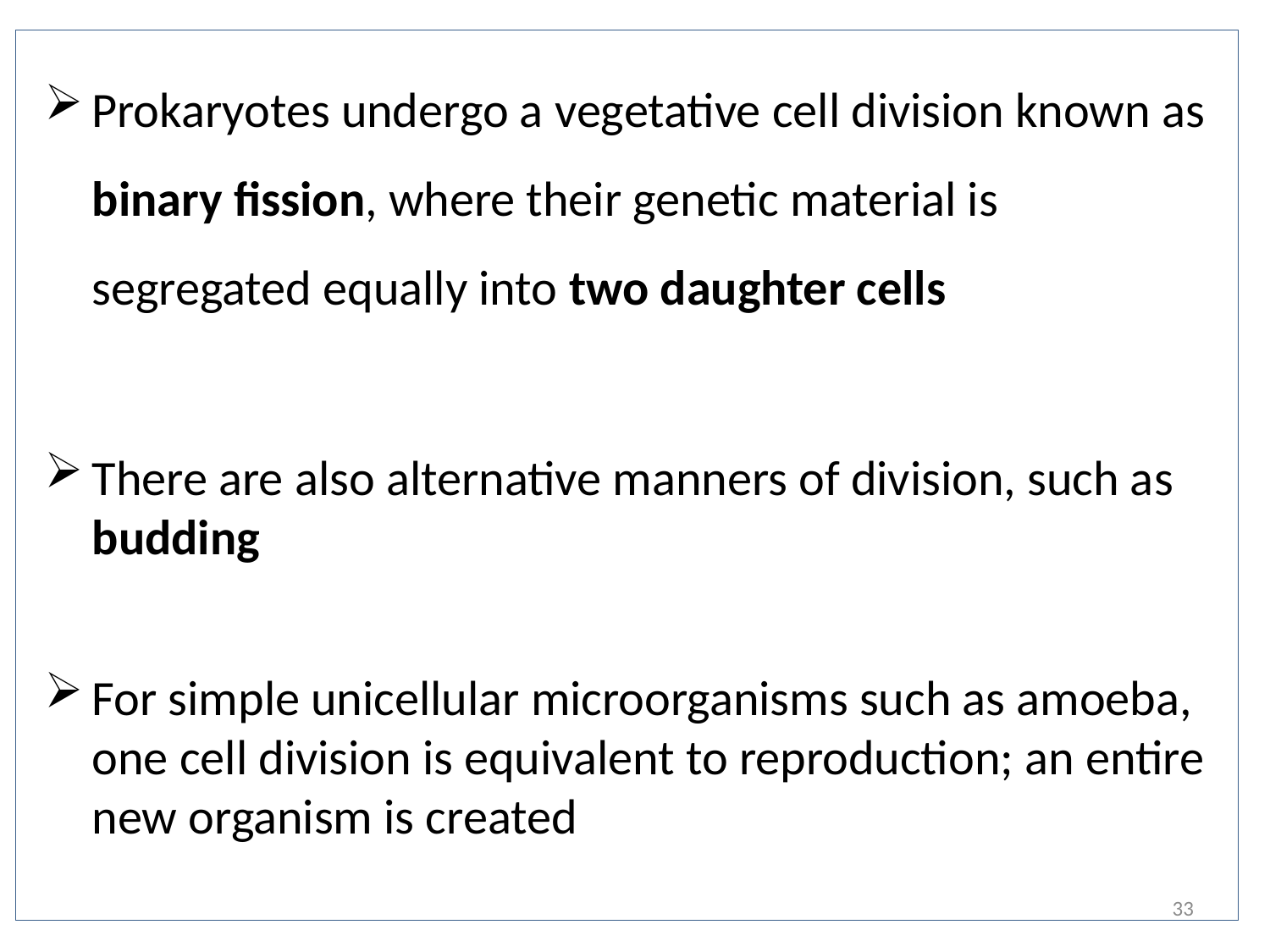

Prokaryotes undergo a vegetative cell division known as binary fission, where their genetic material is segregated equally into two daughter cells

There are also alternative manners of division, such as budding

For simple unicellular microorganisms such as amoeba, one cell division is equivalent to reproduction; an entire new organism is created
33